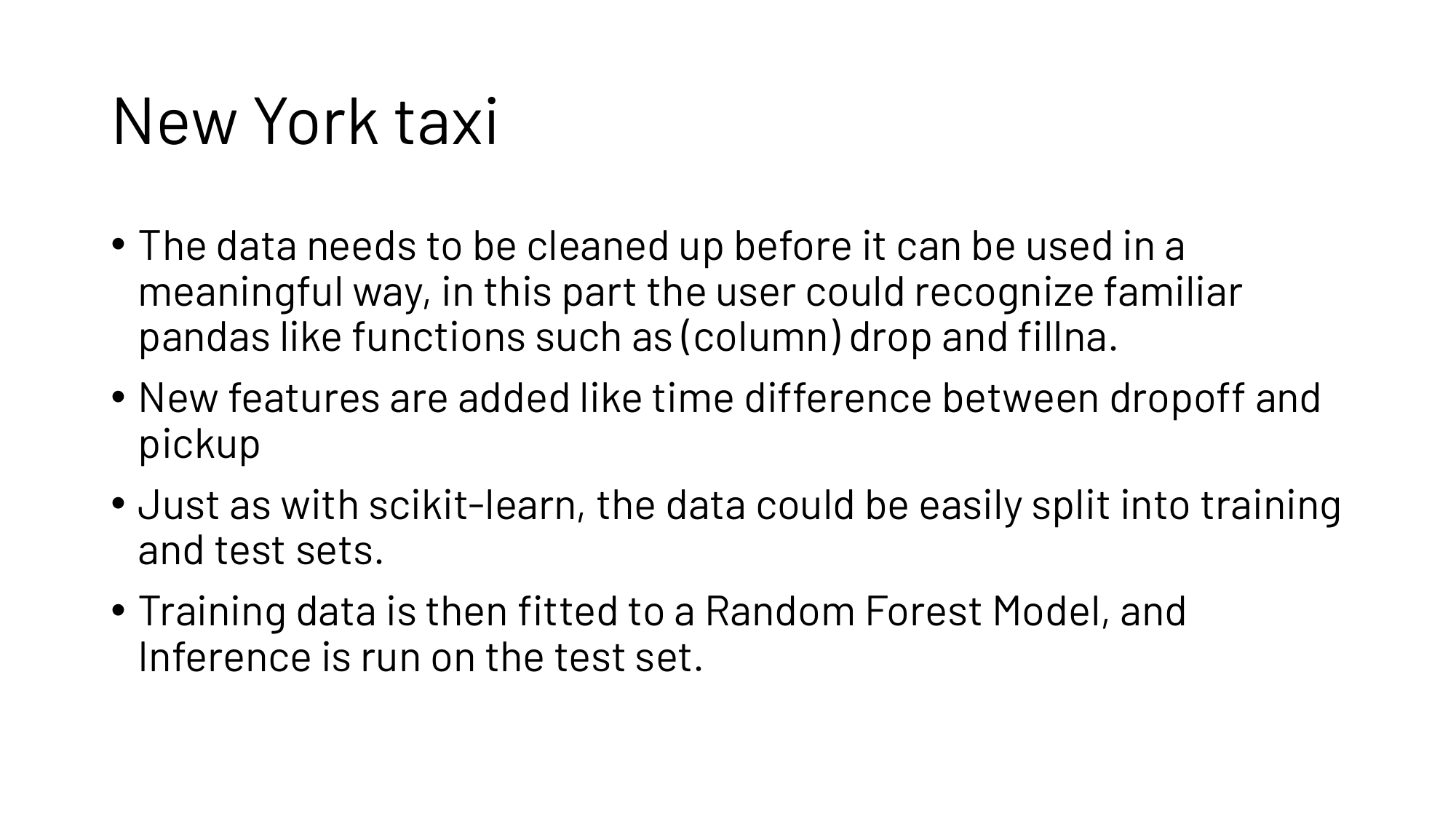

# New York taxi
The data needs to be cleaned up before it can be used in a meaningful way, in this part the user could recognize familiar pandas like functions such as (column) drop and fillna.
New features are added like time difference between dropoff and pickup
Just as with scikit-learn, the data could be easily split into training and test sets.
Training data is then fitted to a Random Forest Model, and Inference is run on the test set.